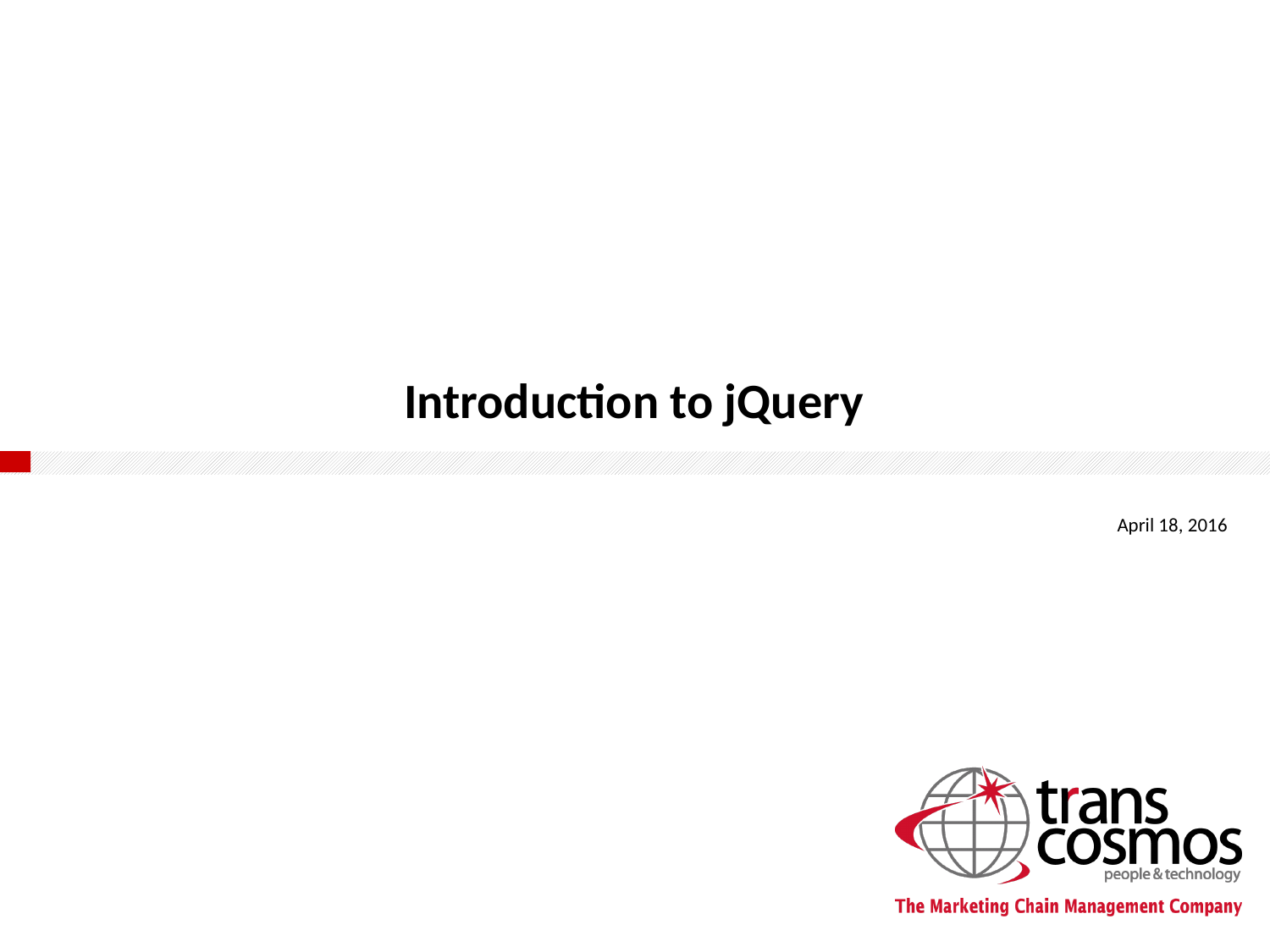

# Introduction to jQuery
April 18, 2016